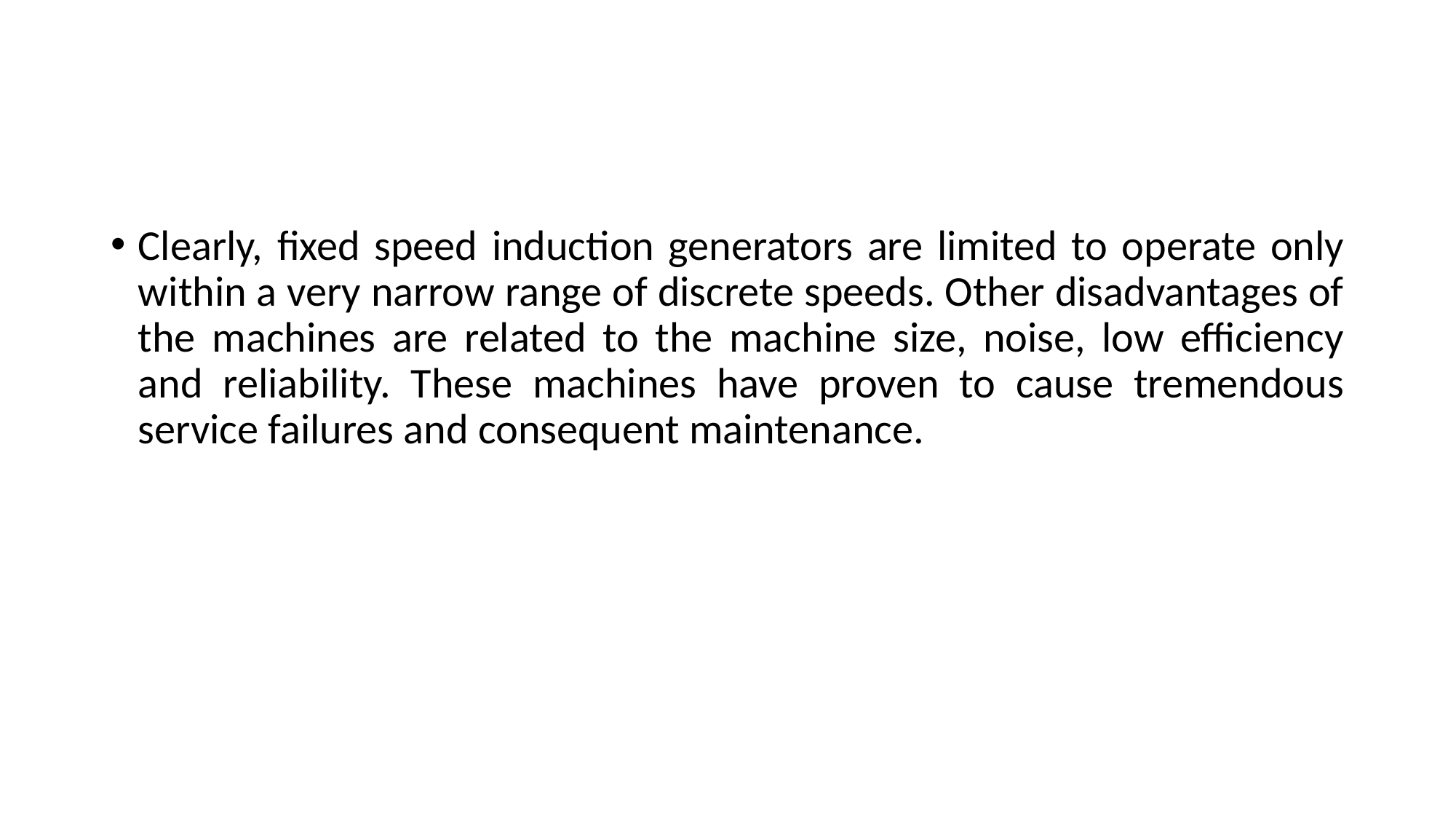

#
Clearly, fixed speed induction generators are limited to operate only within a very narrow range of discrete speeds. Other disadvantages of the machines are related to the machine size, noise, low efficiency and reliability. These machines have proven to cause tremendous service failures and consequent maintenance.